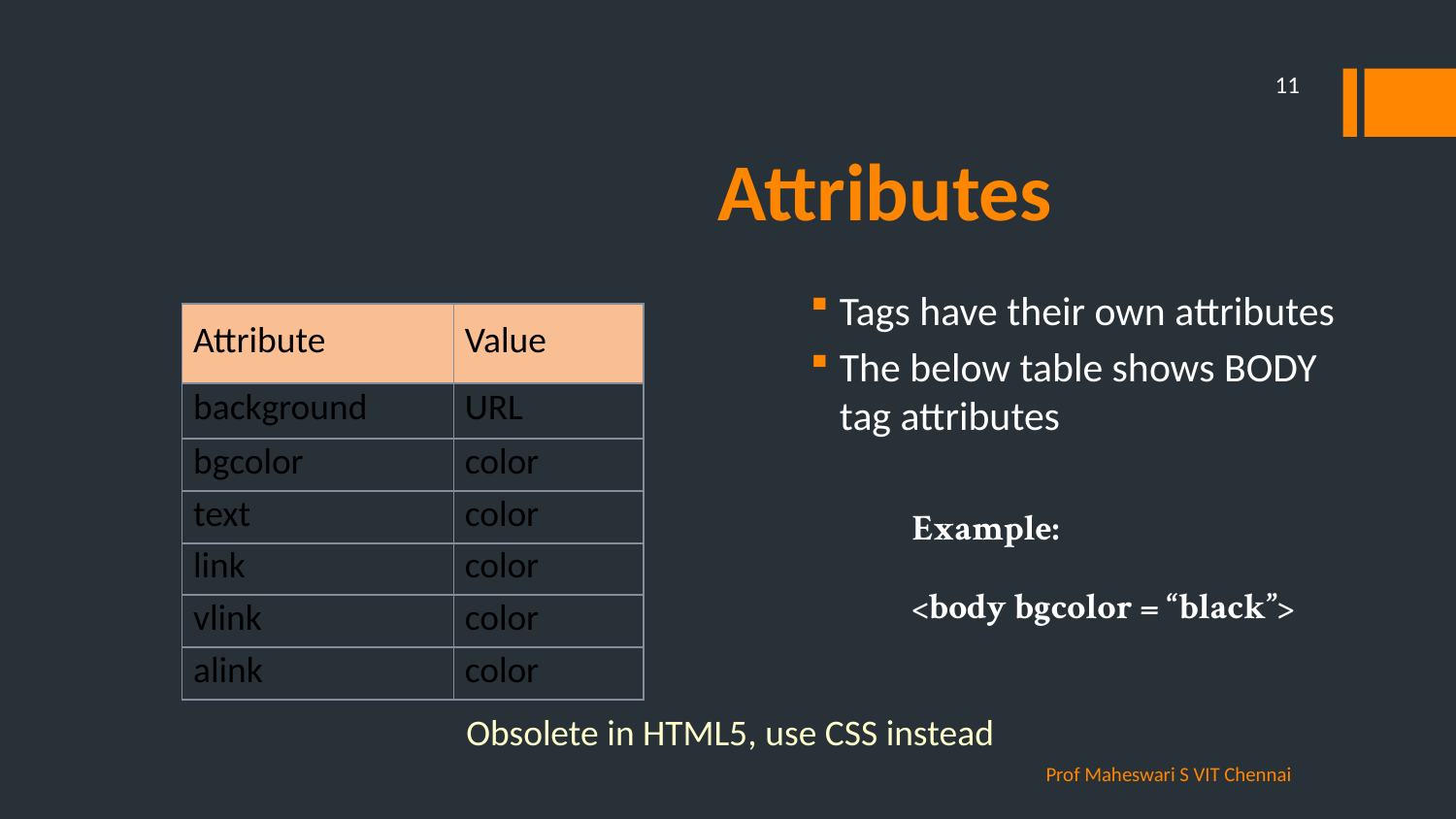

11
# Attributes
Tags have their own attributes
The below table shows BODY tag attributes

| Attribute | Value |
| --- | --- |
| background | URL |
| bgcolor | color |
| text | color |
| link | color |
| vlink | color |
| alink | color |
Example:

<body bgcolor = “black”>
Obsolete in HTML5, use CSS instead
Prof Maheswari S VIT Chennai